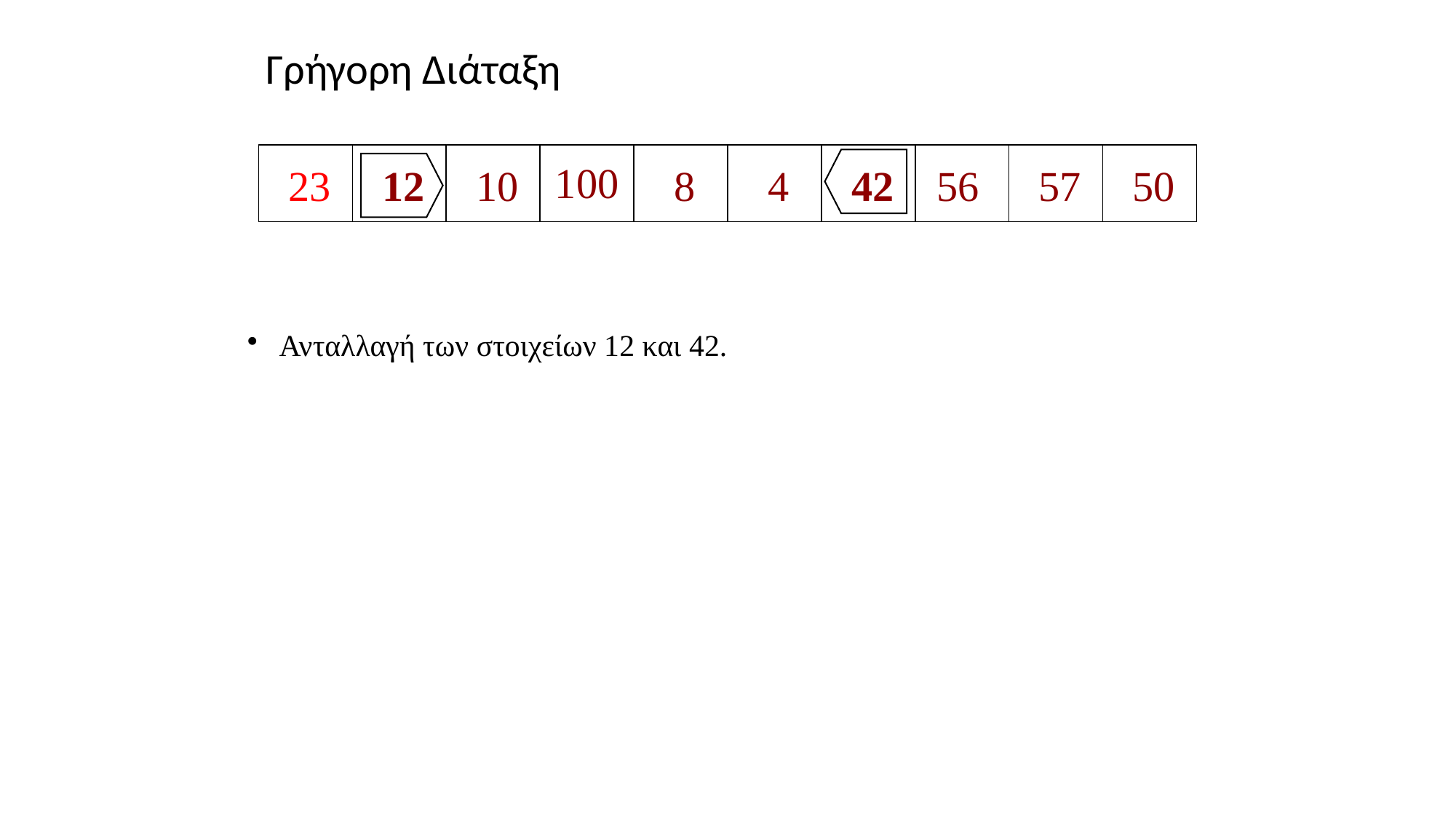

# Γρήγορη Διάταξη

100
23
12
10
8
4
42
56
57
50
Ανταλλαγή των στοιχείων 12 και 42.